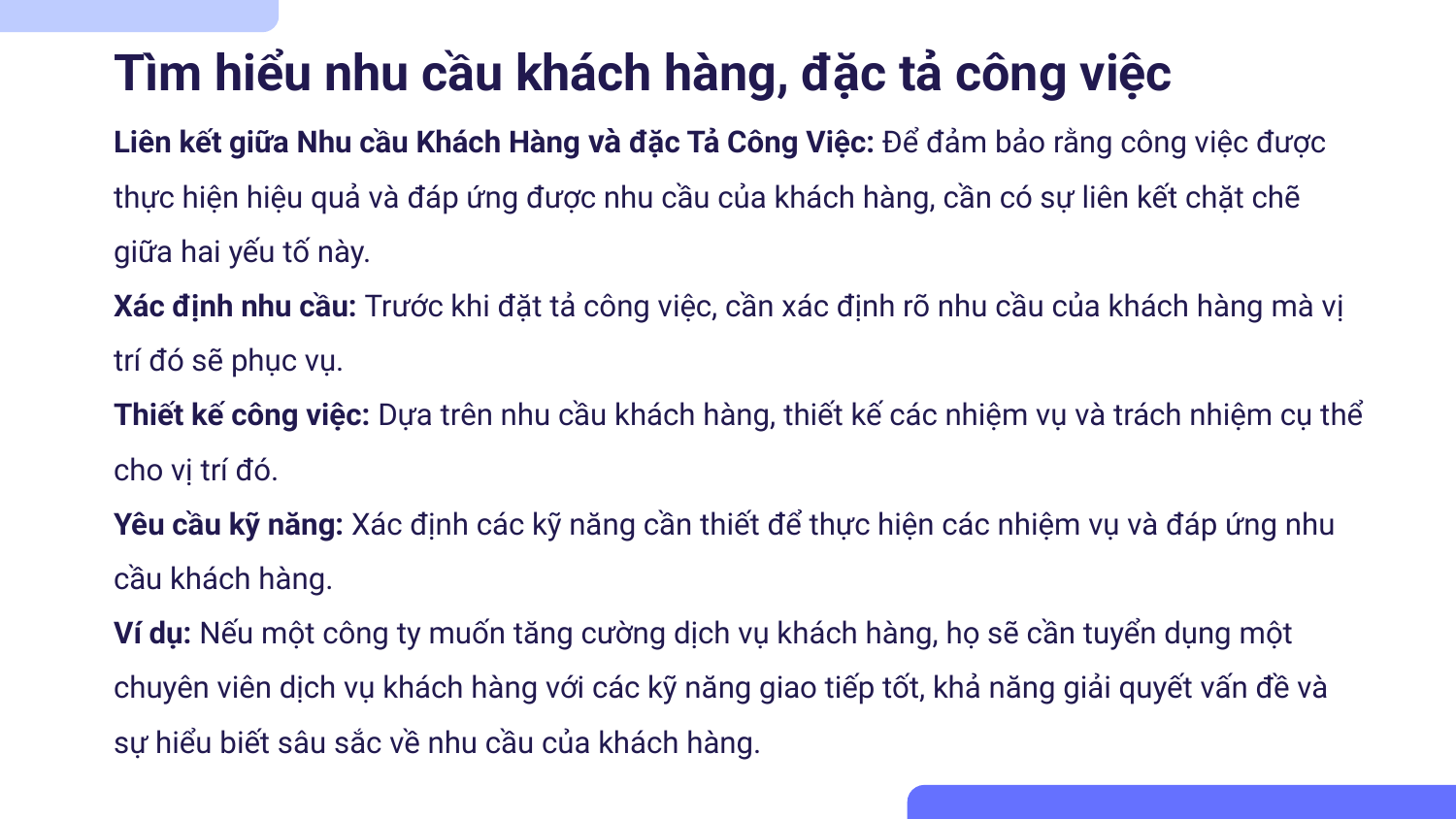

# Tìm hiểu nhu cầu khách hàng, đặc tả công việc
Liên kết giữa Nhu cầu Khách Hàng và đặc Tả Công Việc: Để đảm bảo rằng công việc được thực hiện hiệu quả và đáp ứng được nhu cầu của khách hàng, cần có sự liên kết chặt chẽ giữa hai yếu tố này.
Xác định nhu cầu: Trước khi đặt tả công việc, cần xác định rõ nhu cầu của khách hàng mà vị trí đó sẽ phục vụ.
Thiết kế công việc: Dựa trên nhu cầu khách hàng, thiết kế các nhiệm vụ và trách nhiệm cụ thể cho vị trí đó.
Yêu cầu kỹ năng: Xác định các kỹ năng cần thiết để thực hiện các nhiệm vụ và đáp ứng nhu cầu khách hàng.
Ví dụ: Nếu một công ty muốn tăng cường dịch vụ khách hàng, họ sẽ cần tuyển dụng một chuyên viên dịch vụ khách hàng với các kỹ năng giao tiếp tốt, khả năng giải quyết vấn đề và sự hiểu biết sâu sắc về nhu cầu của khách hàng.